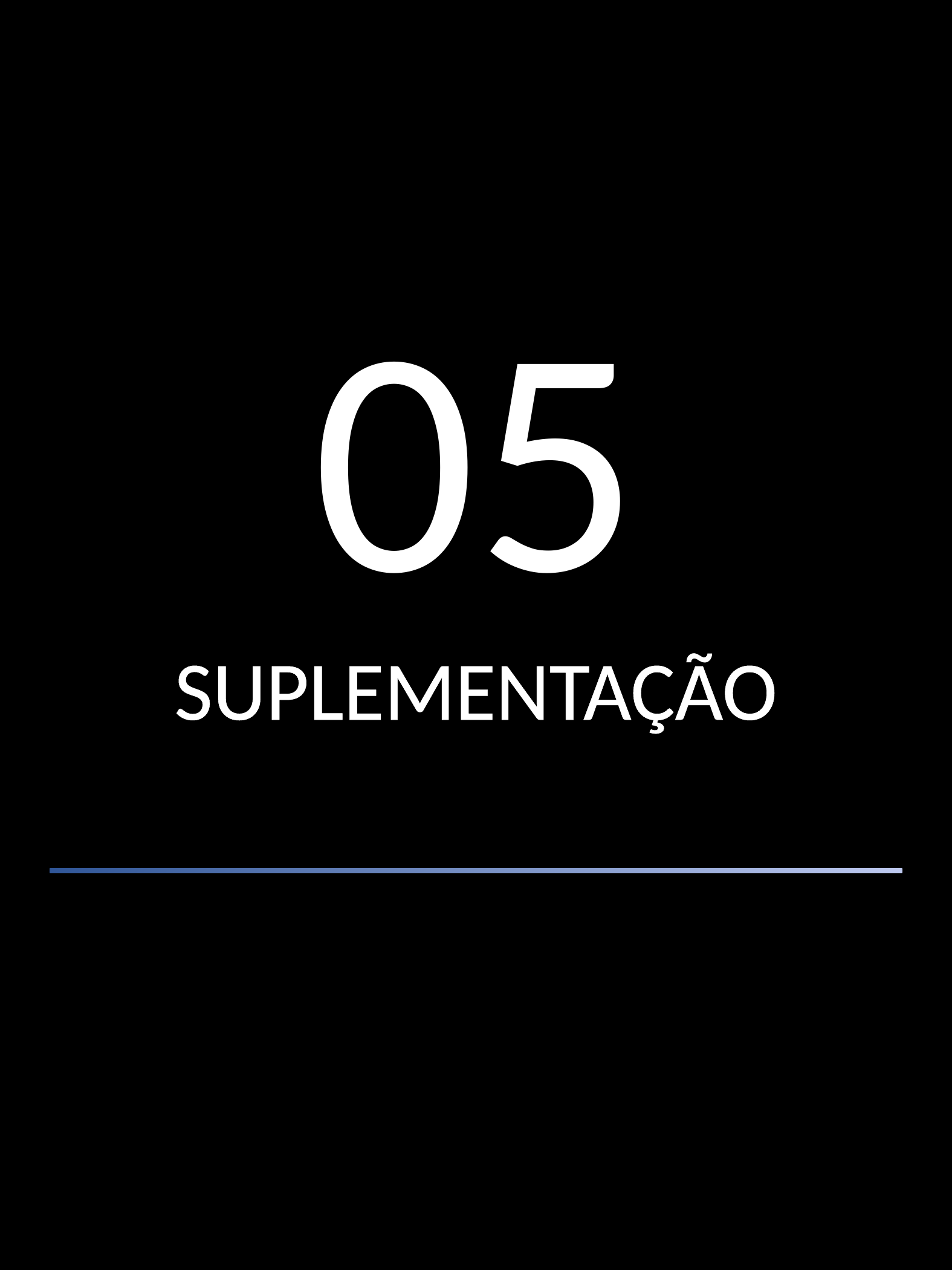

05
SUPLEMENTAÇÃO

GUIA PARA GANHAR MASSA MUSCULAR DE FORMA RÁPIDA - ITAMAR BERNARDO
11